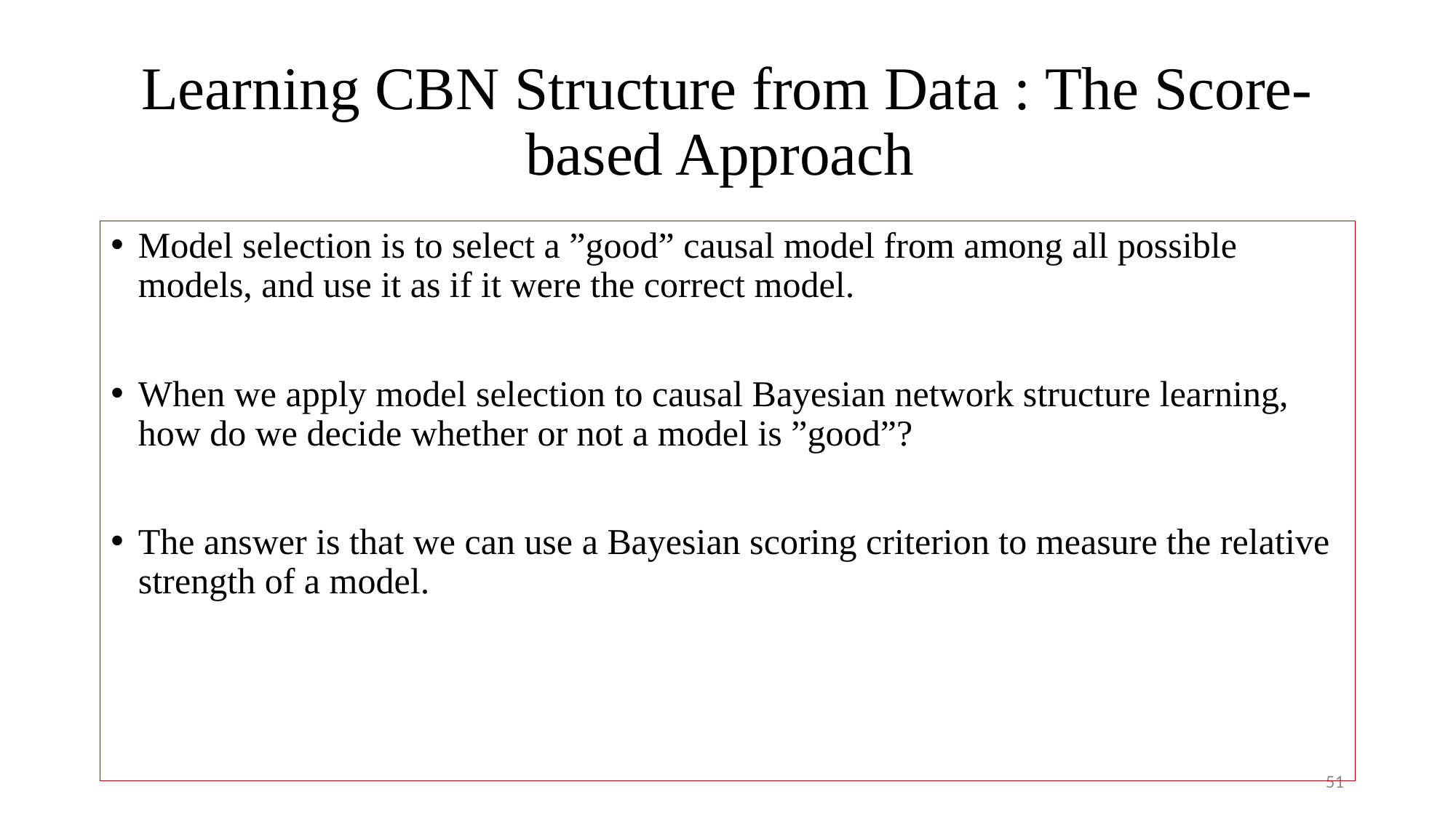

# Learning CBN Structure from Data : The Score-based Approach
Model selection is to select a ”good” causal model from among all possible models, and use it as if it were the correct model.

When we apply model selection to causal Bayesian network structure learning, how do we decide whether or not a model is ”good”?

The answer is that we can use a Bayesian scoring criterion to measure the relative strength of a model.

51